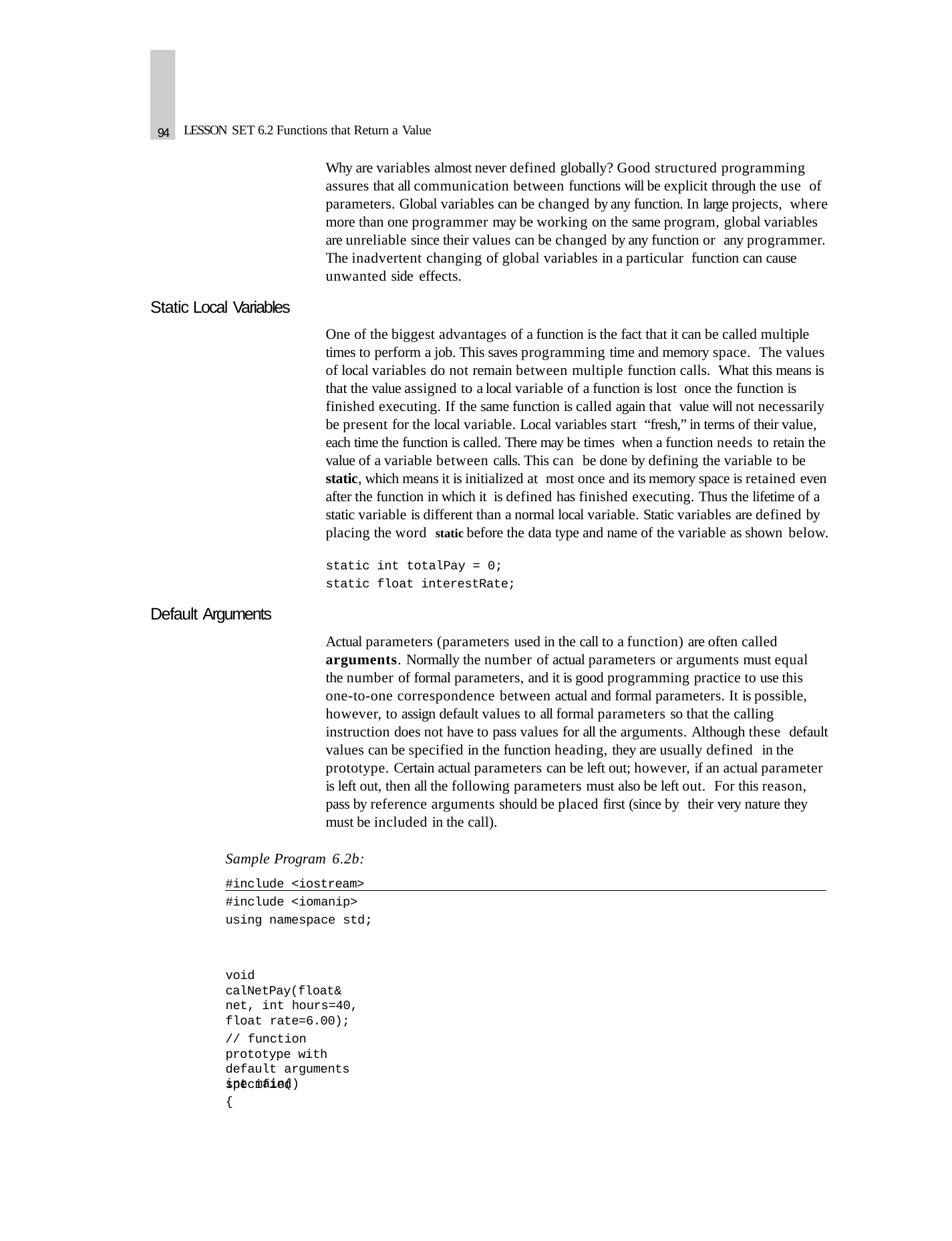

94
LESSON SET 6.2 Functions that Return a Value
Why are variables almost never defined globally? Good structured programming  assures that all communication between functions will be explicit through the use  of parameters. Global variables can be changed by any function. In large projects,  where more than one programmer may be working on the same program, global variables are unreliable since their values can be changed by any function or  any programmer. The inadvertent changing of global variables in a particular  function can cause unwanted side effects.
Static Local Variables
One of the biggest advantages of a function is the fact that it can be called multiple times to perform a job. This saves programming time and memory space.  The values of local variables do not remain between multiple function calls.  What this means is that the value assigned to a local variable of a function is lost  once the function is finished executing. If the same function is called again that  value will not necessarily be present for the local variable. Local variables start  “fresh,” in terms of their value, each time the function is called. There may be times  when a function needs to retain the value of a variable between calls. This can  be done by defining the variable to be static, which means it is initialized at  most once and its memory space is retained even after the function in which it  is defined has finished executing. Thus the lifetime of a static variable is different than a normal local variable. Static variables are defined by placing the word  static before the data type and name of the variable as shown below.
static int totalPay = 0;  static float interestRate;

Default Arguments
Actual parameters (parameters used in the call to a function) are often called  arguments. Normally the number of actual parameters or arguments must equal  the number of formal parameters, and it is good programming practice to use this  one-to-one correspondence between actual and formal parameters. It is possible,  however, to assign default values to all formal parameters so that the calling  instruction does not have to pass values for all the arguments. Although these  default values can be specified in the function heading, they are usually defined  in the prototype. Certain actual parameters can be left out; however, if an actual parameter is left out, then all the following parameters must also be left out.  For this reason, pass by reference arguments should be placed first (since by  their very nature they must be included in the call).

Sample Program 6.2b:
#include <iostream>  #include <iomanip>  using namespace std;

void calNetPay(float& net, int hours=40, float rate=6.00);
// function prototype with default arguments specified

int main()
{